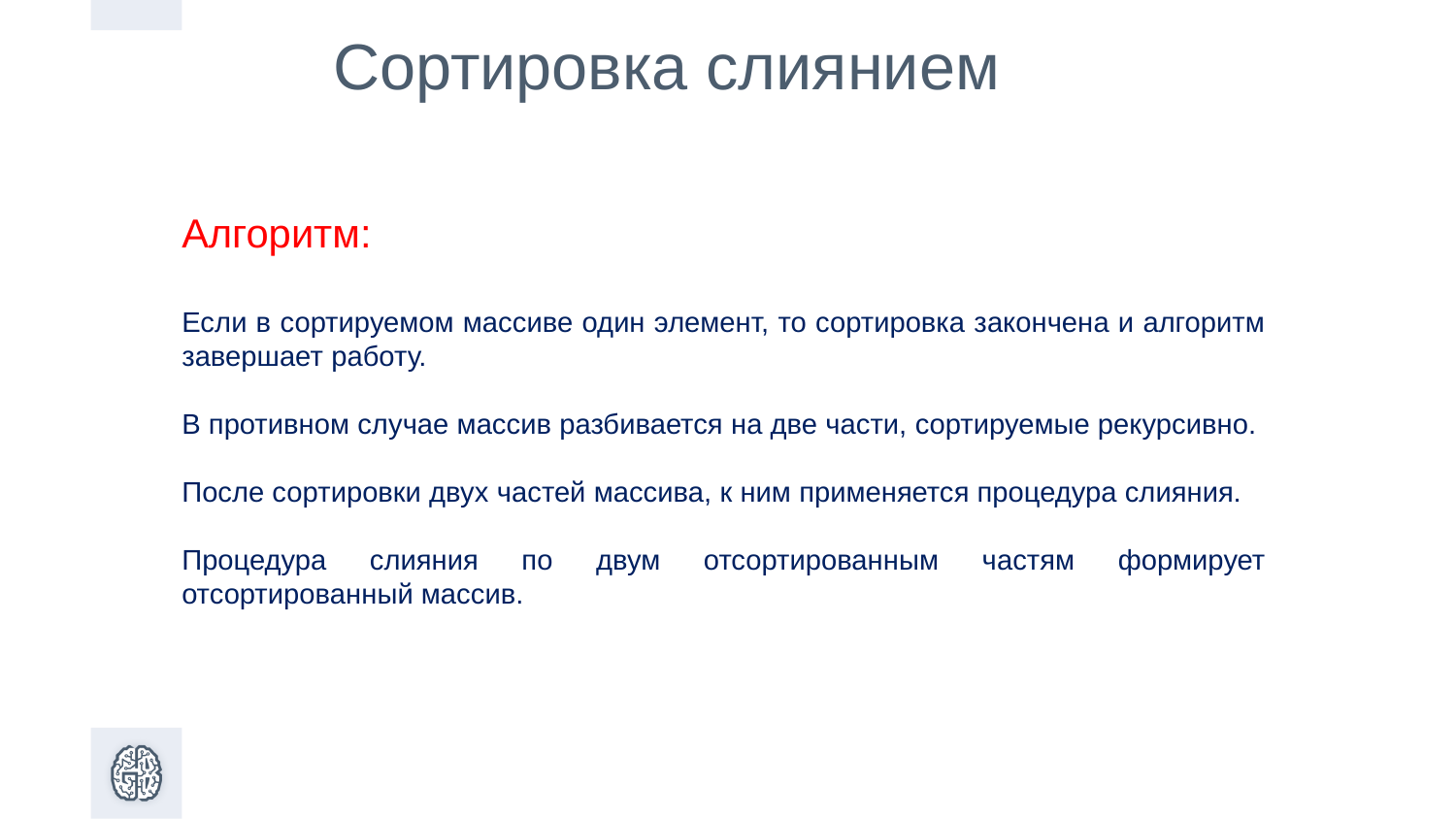

Сортировка слиянием
Алгоритм:

Если в сортируемом массиве один элемент, то сортировка закончена и алгоритм завершает работу.

В противном случае массив разбивается на две части, сортируемые рекурсивно.

После сортировки двух частей массива, к ним применяется процедура слияния.

Процедура слияния по двум отсортированным частям формирует отсортированный массив.